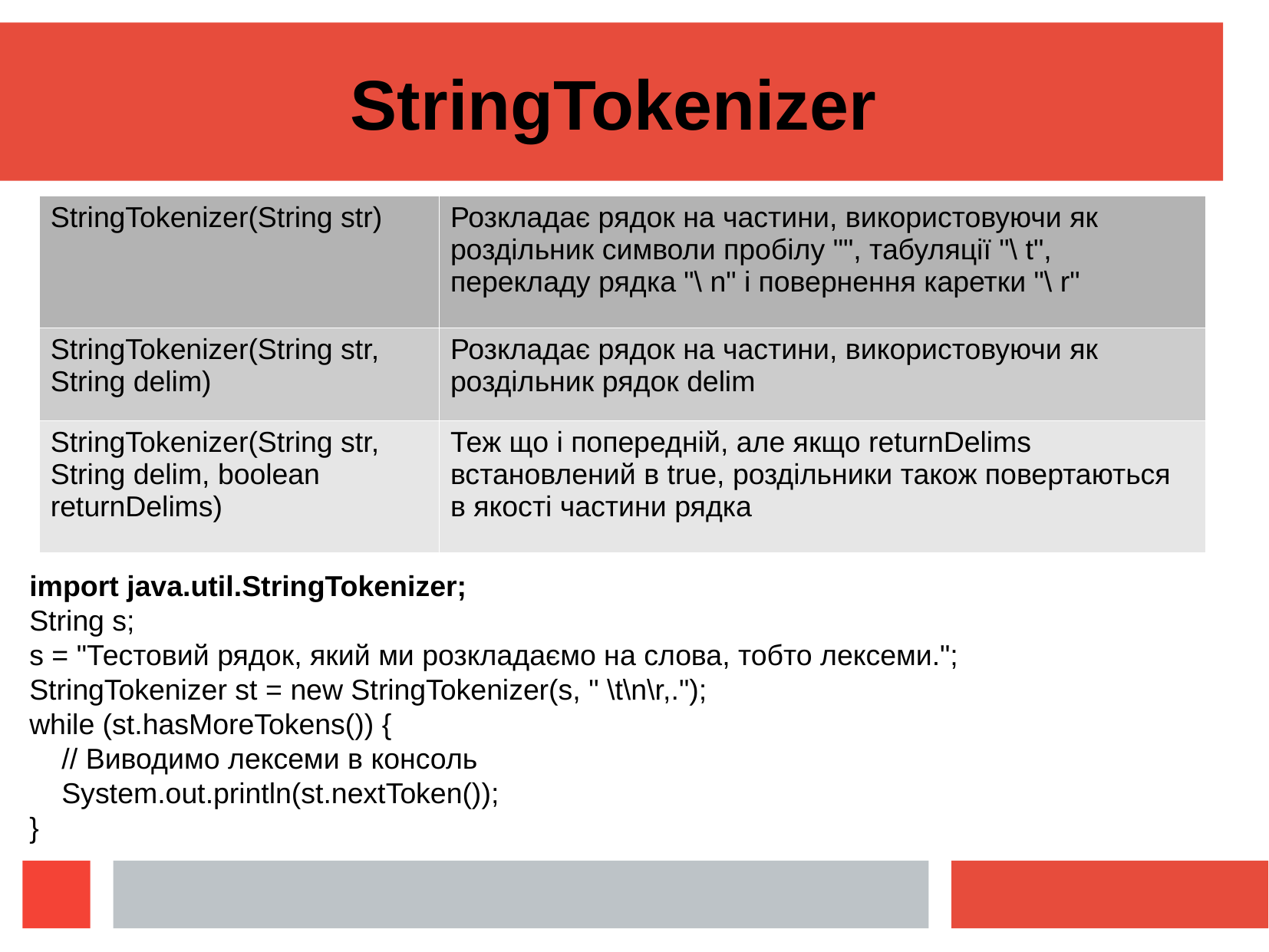

StringTokenizer

| StringTokenizer(String str) | Розкладає рядок на частини, використовуючи як роздільник символи пробілу "", табуляції "\ t", перекладу рядка "\ n" і повернення каретки "\ r" |
| --- | --- |
| StringTokenizer(String str, String delim) | Розкладає рядок на частини, використовуючи як роздільник рядок delim |
| StringTokenizer(String str, String delim, boolean returnDelims) | Теж що і попередній, але якщо returnDelims встановлений в true, роздільники також повертаються в якості частини рядка |
import java.util.StringTokenizer;
String s;
s = "Тестовий рядок, який ми розкладаємо на слова, тобто лексеми.";
StringTokenizer st = new StringTokenizer(s, " \t\n\r,.");
while (st.hasMoreTokens()) {
    // Виводимо лексеми в консоль
    System.out.println(st.nextToken());
}